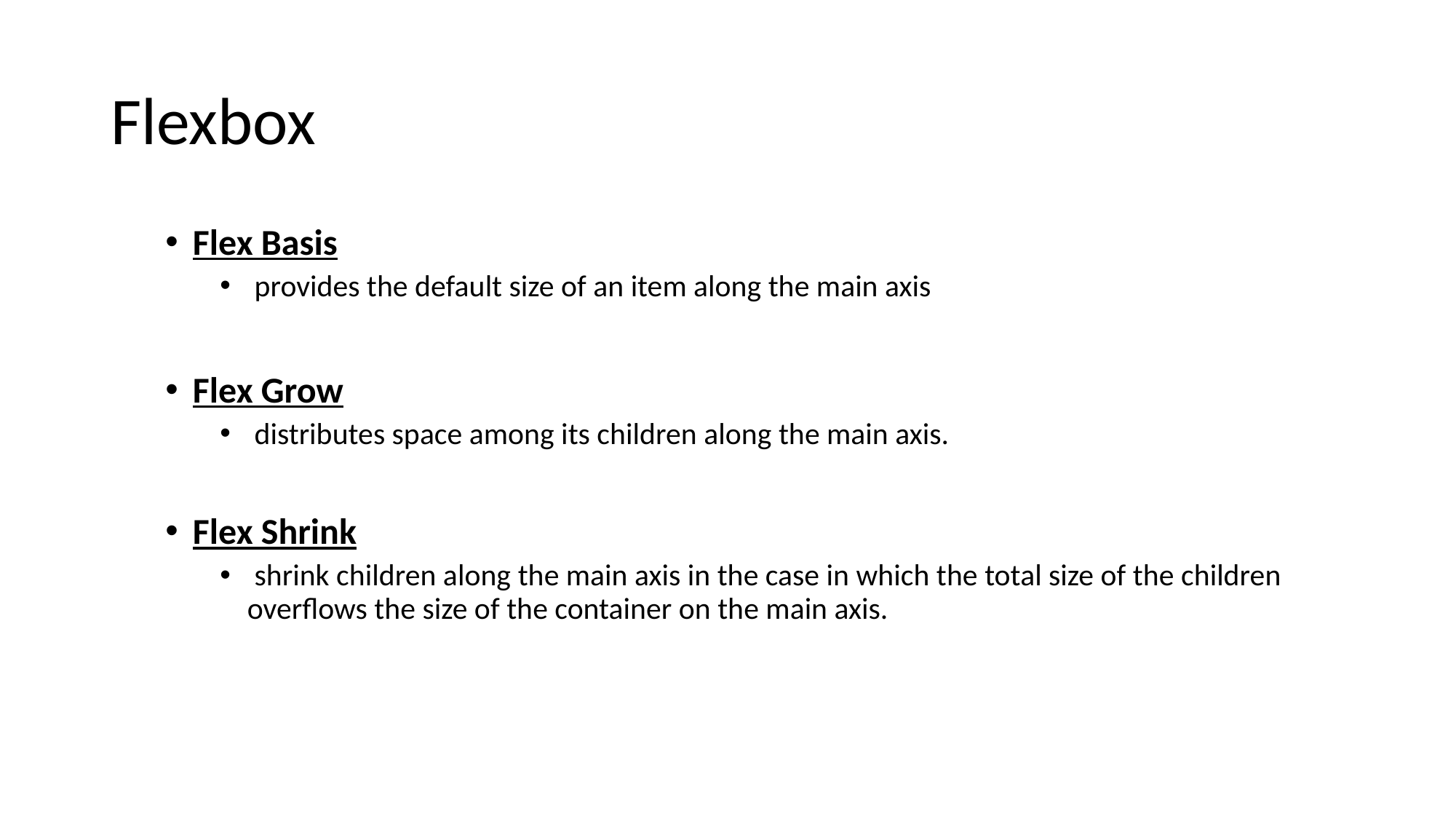

# Flexbox
Flex Basis
 provides the default size of an item along the main axis

Flex Grow
 distributes space among its children along the main axis.

Flex Shrink
 shrink children along the main axis in the case in which the total size of the children overflows the size of the container on the main axis.